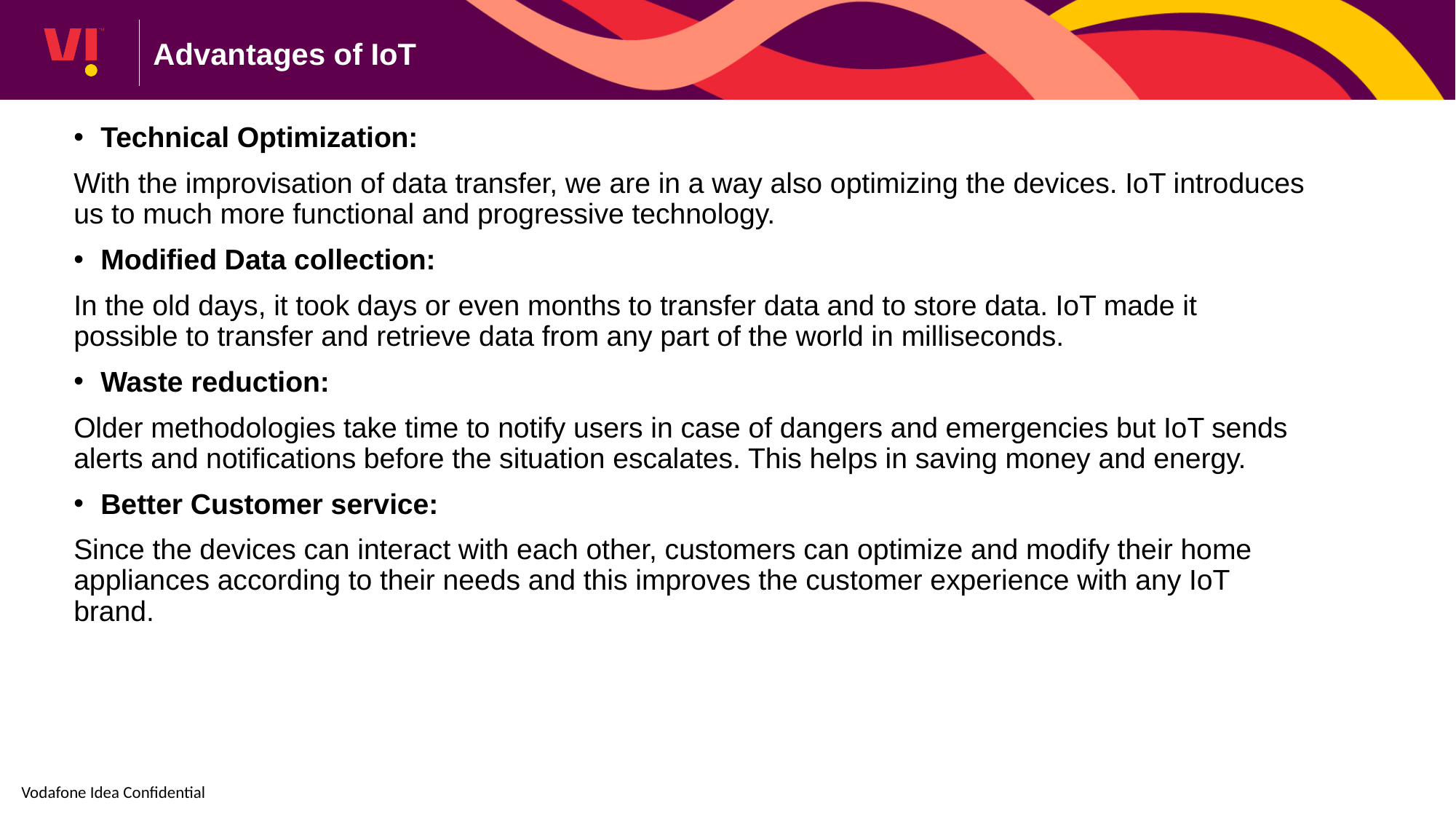

Advantages of IoT
Technical Optimization:
With the improvisation of data transfer, we are in a way also optimizing the devices. IoT introduces us to much more functional and progressive technology.
Modified Data collection:
In the old days, it took days or even months to transfer data and to store data. IoT made it possible to transfer and retrieve data from any part of the world in milliseconds.
Waste reduction:
Older methodologies take time to notify users in case of dangers and emergencies but IoT sends alerts and notifications before the situation escalates. This helps in saving money and energy.
Better Customer service:
Since the devices can interact with each other, customers can optimize and modify their home appliances according to their needs and this improves the customer experience with any IoT brand.